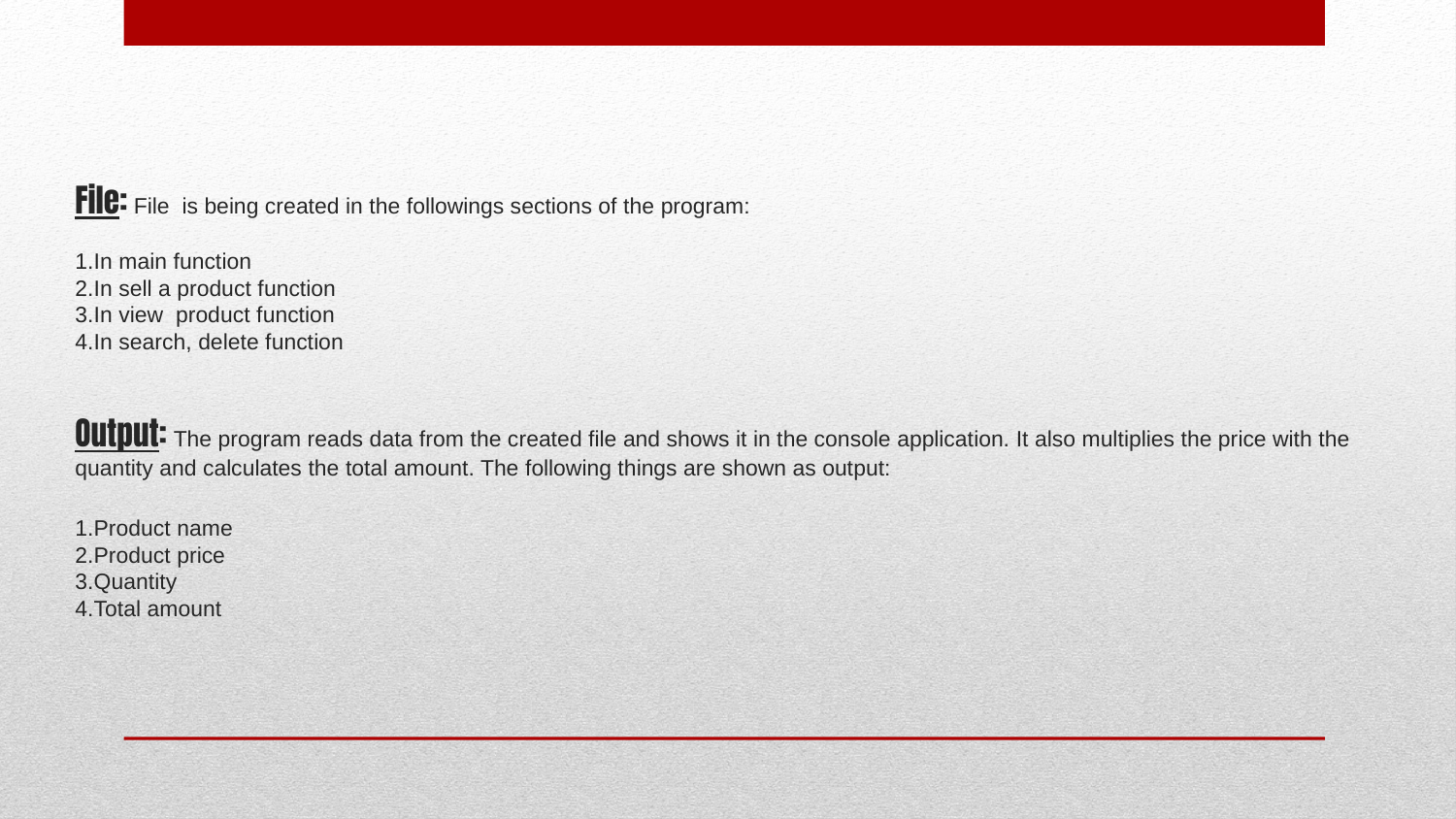

# File: File  is being created in the followings sections of the program: 1.In main function 2.In sell a product function 3.In view  product function 4.In search, delete function Output: The program reads data from the created file and shows it in the console application. It also multiplies the price with the quantity and calculates the total amount. The following things are shown as output: 1.Product name 2.Product price 3.Quantity 4.Total amount